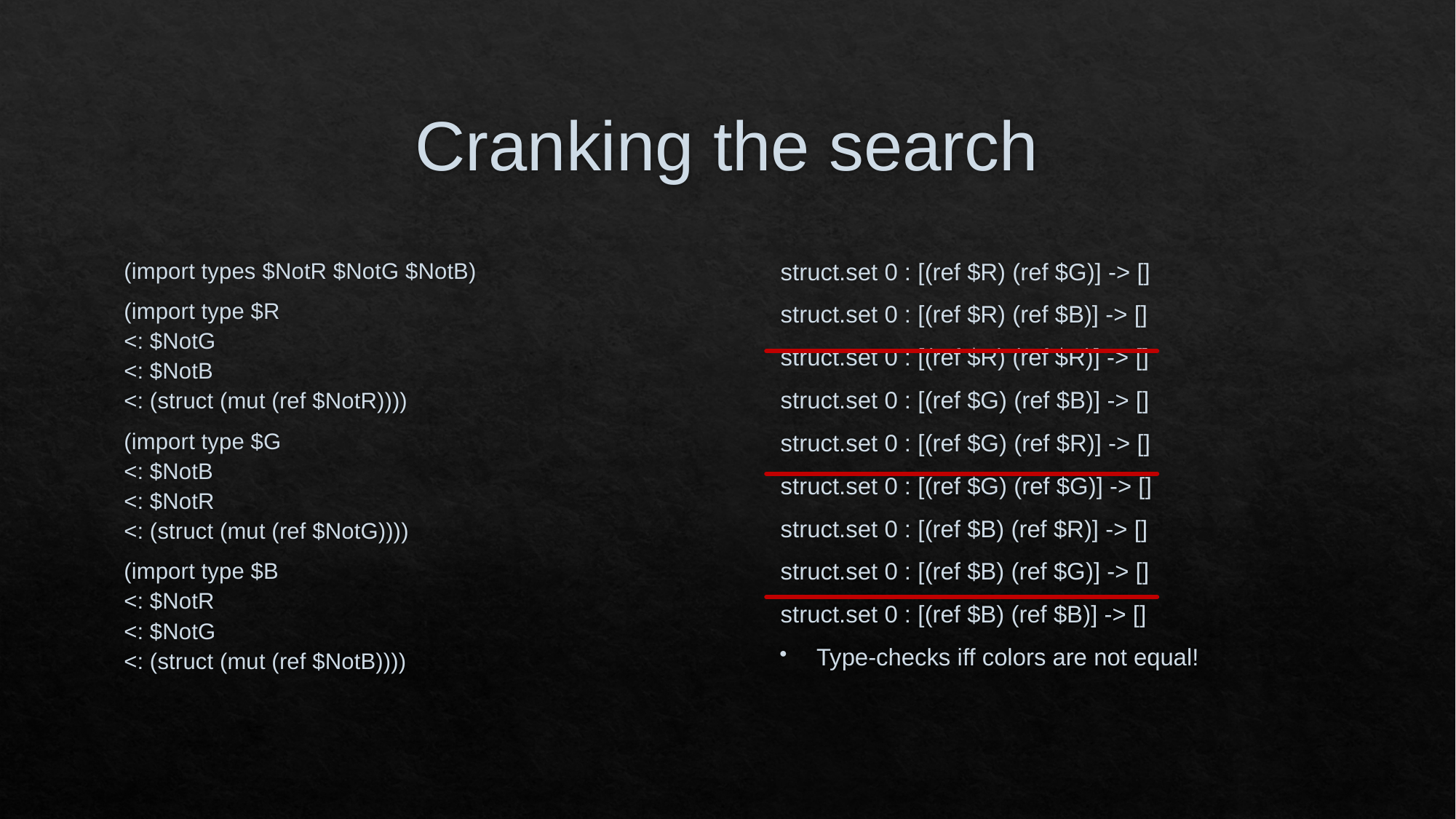

# Cranking the search
(import types $NotR $NotG $NotB)
(import type $R
	<: $NotG
	<: $NotB
	<: (struct (mut (ref $NotR))))
(import type $G
	<: $NotB
	<: $NotR
	<: (struct (mut (ref $NotG))))
(import type $B
	<: $NotR
	<: $NotG
	<: (struct (mut (ref $NotB))))
struct.set 0 : [(ref $R) (ref $G)] -> []
struct.set 0 : [(ref $R) (ref $B)] -> []
struct.set 0 : [(ref $R) (ref $R)] -> []
struct.set 0 : [(ref $G) (ref $B)] -> []
struct.set 0 : [(ref $G) (ref $R)] -> []
struct.set 0 : [(ref $G) (ref $G)] -> []
struct.set 0 : [(ref $B) (ref $R)] -> []
struct.set 0 : [(ref $B) (ref $G)] -> []
struct.set 0 : [(ref $B) (ref $B)] -> []
Type-checks iff colors are not equal!